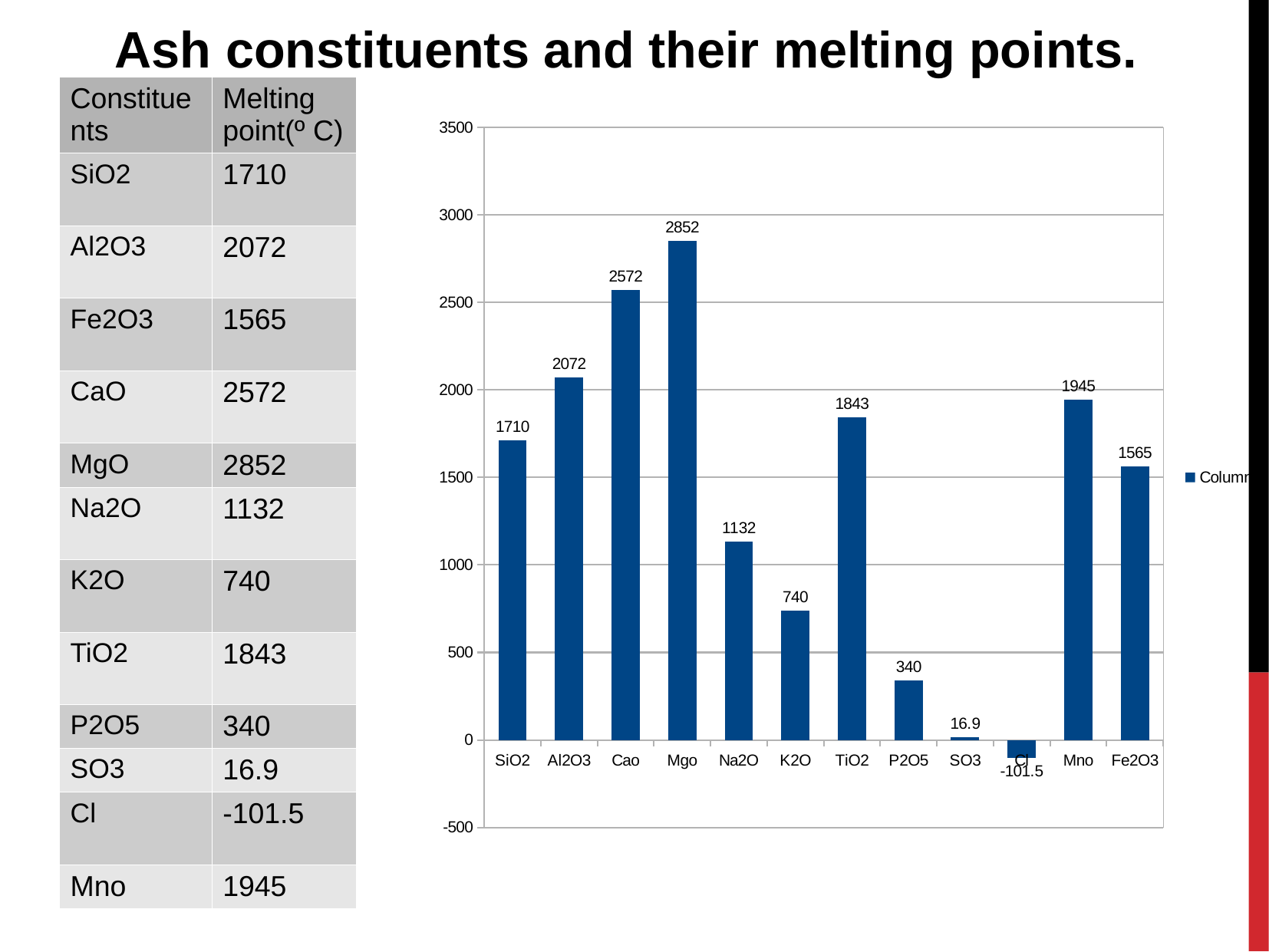

Ash constituents and their melting points.
| Constituents | Melting point(º C) |
| --- | --- |
| SiO2 | 1710 |
| Al2O3 | 2072 |
| Fe2O3 | 1565 |
| CaO | 2572 |
| MgO | 2852 |
| Na2O | 1132 |
| K2O | 740 |
| TiO2 | 1843 |
| P2O5 | 340 |
| SO3 | 16.9 |
| Cl | -101.5 |
| Mno | 1945 |

### Chart

| Category | Column 1 |
|---|---|
| SiO2 | 1710.0 |
| Al2O3 | 2072.0 |
| Cao | 2572.0 |
| Mgo | 2852.0 |
| Na2O | 1132.0 |
| K2O | 740.0 |
| TiO2 | 1843.0 |
| P2O5 | 340.0 |
| SO3 | 16.9 |
| Cl | -101.5 |
| Mno | 1945.0 |
| Fe2O3 | 1565.0 |